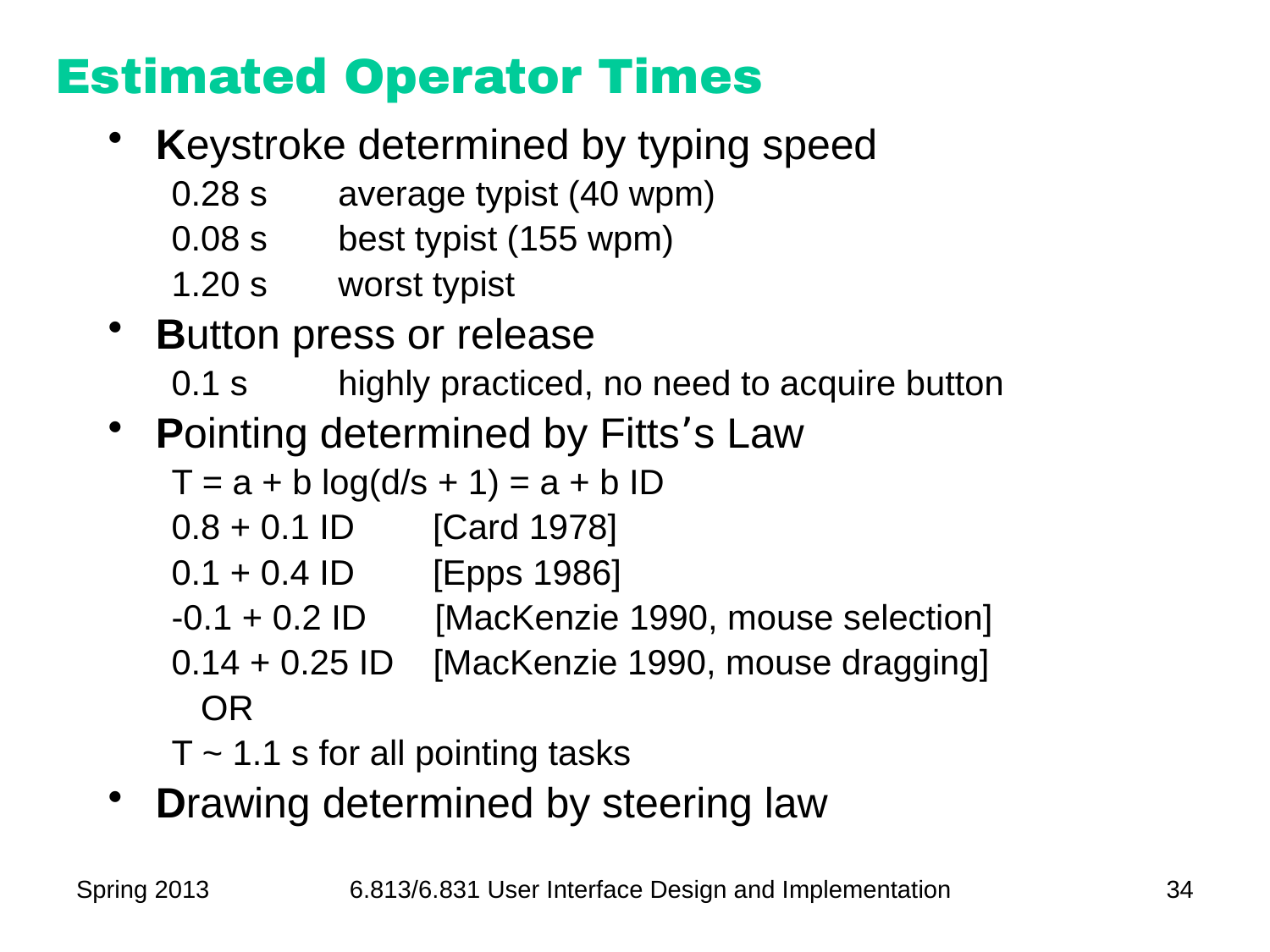

# Estimated Operator Times
Keystroke determined by typing speed
0.28 s	average typist (40 wpm)
0.08 s	best typist (155 wpm)
1.20 s	worst typist
Button press or release
0.1 s	highly practiced, no need to acquire button
Pointing determined by Fitts’s Law
T = a + b log(d/s + 1) = a + b ID
0.8 + 0.1 ID        [Card 1978]
0.1 + 0.4 ID        [Epps 1986]
-0.1 + 0.2 ID       [MacKenzie 1990, mouse selection]
0.14 + 0.25 ID    [MacKenzie 1990, mouse dragging]
   OR
T ~ 1.1 s for all pointing tasks
Drawing determined by steering law

Spring 2013
6.813/6.831 User Interface Design and Implementation
34